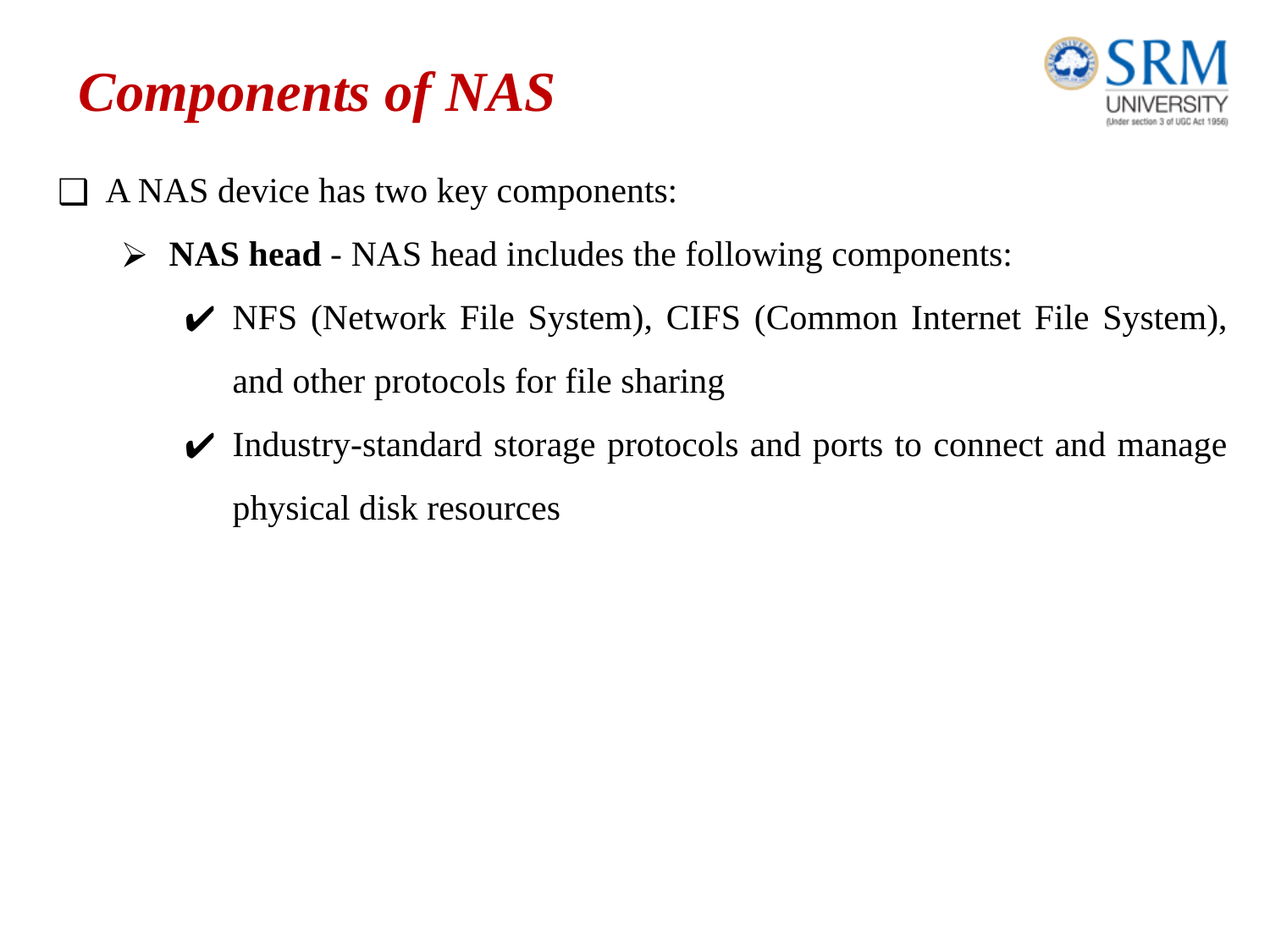

# Components of NAS
A NAS device has two key components:
NAS head - NAS head includes the following components:
NFS (Network File System), CIFS (Common Internet File System), and other protocols for file sharing
Industry-standard storage protocols and ports to connect and manage physical disk resources